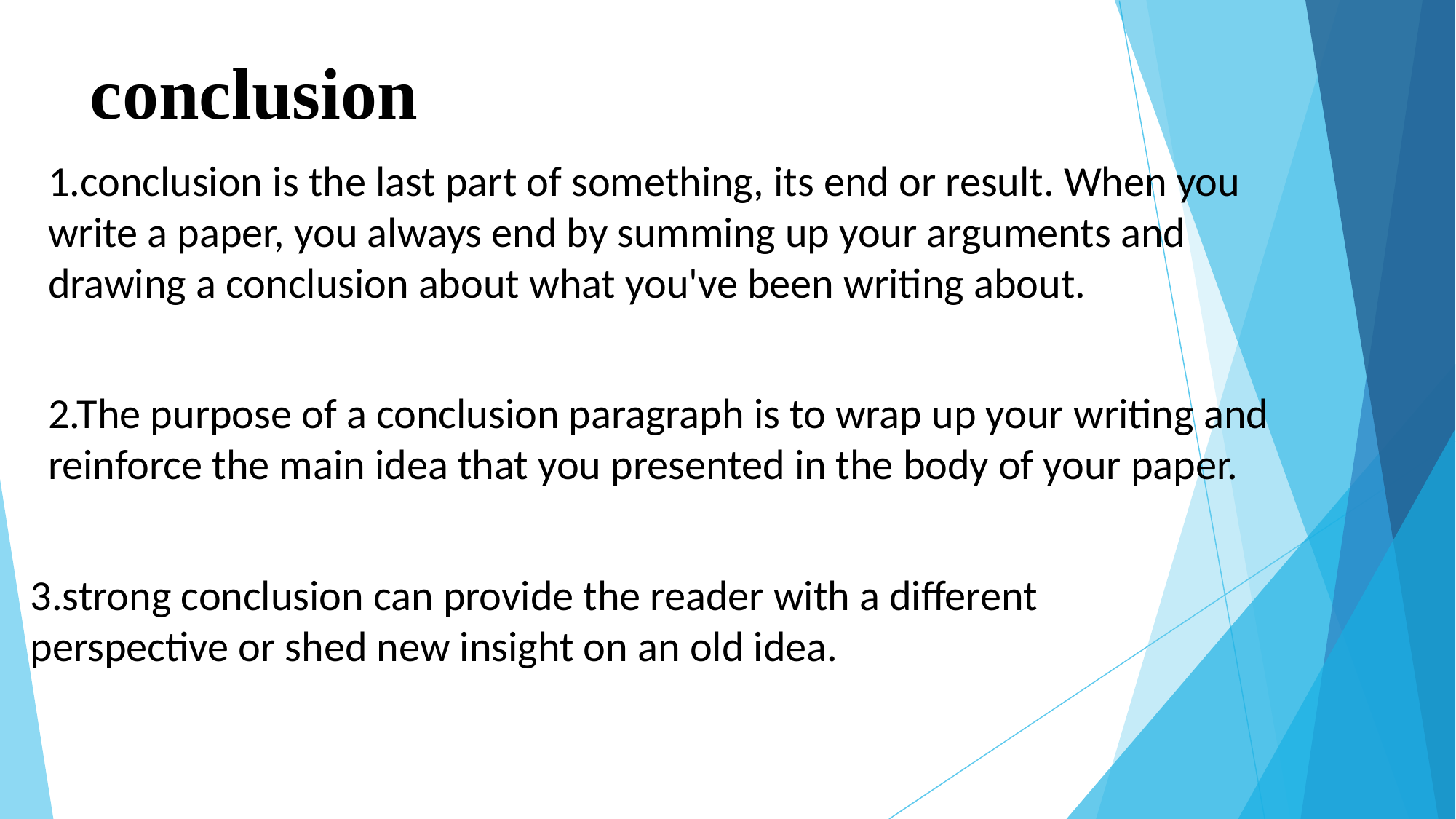

# conclusion
1.conclusion is the last part of something, its end or result. When you write a paper, you always end by summing up your arguments and drawing a conclusion about what you've been writing about.
2.The purpose of a conclusion paragraph is to wrap up your writing and reinforce the main idea that you presented in the body of your paper.
3.strong conclusion can provide the reader with a different perspective or shed new insight on an old idea.